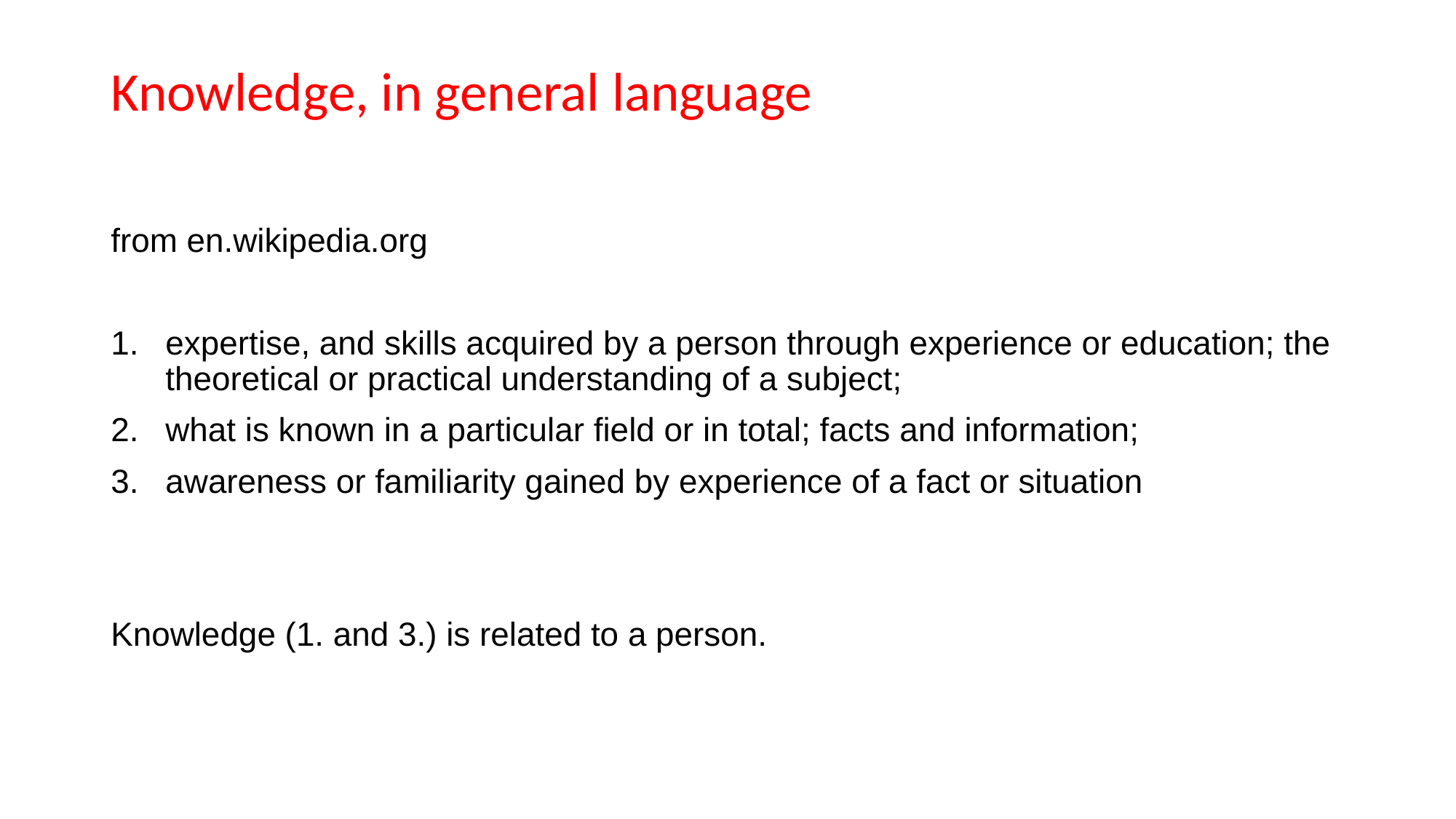

# Knowledge, in general language

from en.wikipedia.org

expertise, and skills acquired by a person through experience or education; the theoretical or practical understanding of a subject;
what is known in a particular field or in total; facts and information;
awareness or familiarity gained by experience of a fact or situation

Knowledge (1. and 3.) is related to a person.